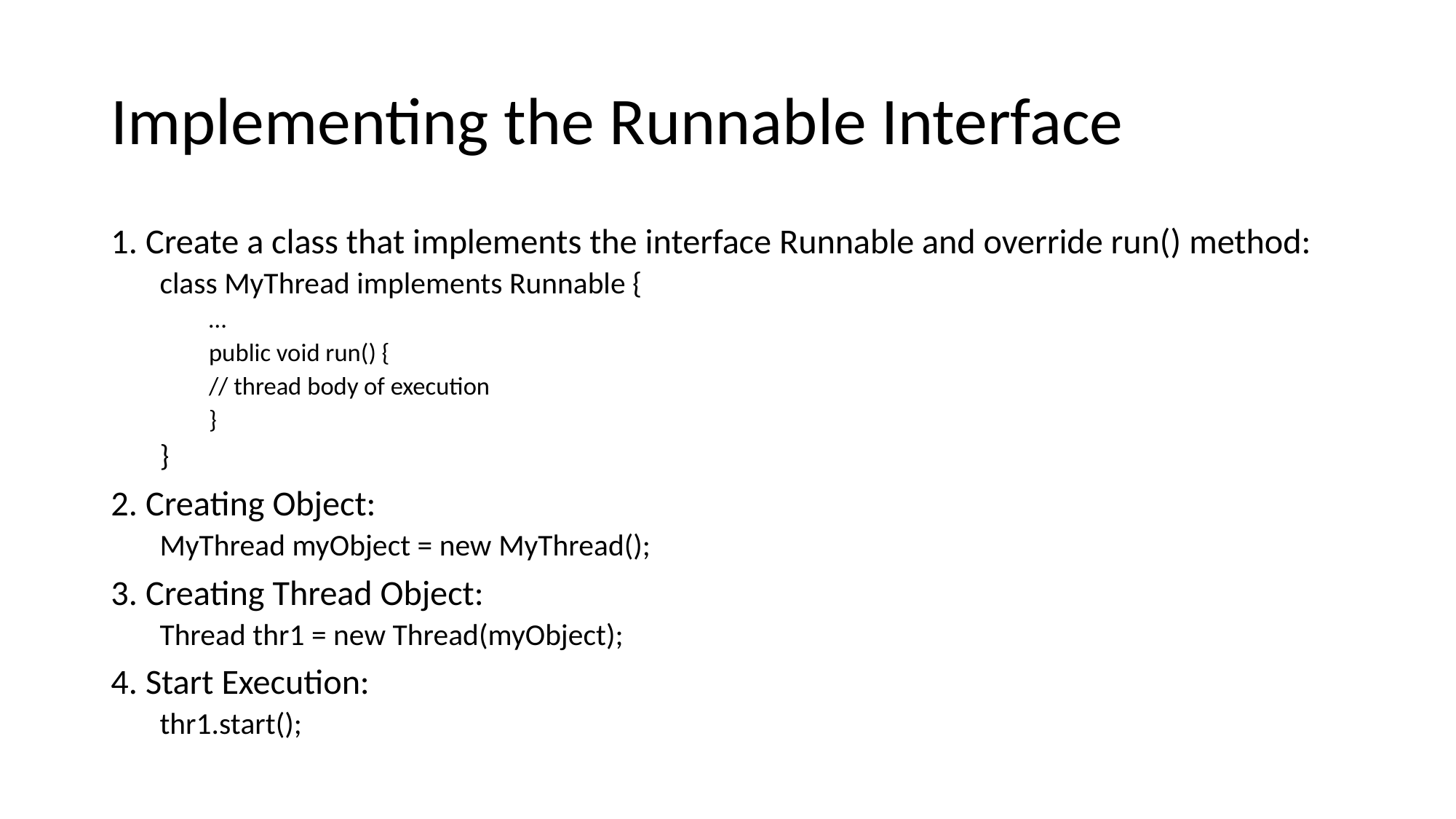

# Implementing the Runnable Interface
1. Create a class that implements the interface Runnable and override run() method:
class MyThread implements Runnable {
…
public void run() {
	// thread body of execution
}
}
2. Creating Object:
MyThread myObject = new MyThread();
3. Creating Thread Object:
Thread thr1 = new Thread(myObject);
4. Start Execution:
thr1.start();